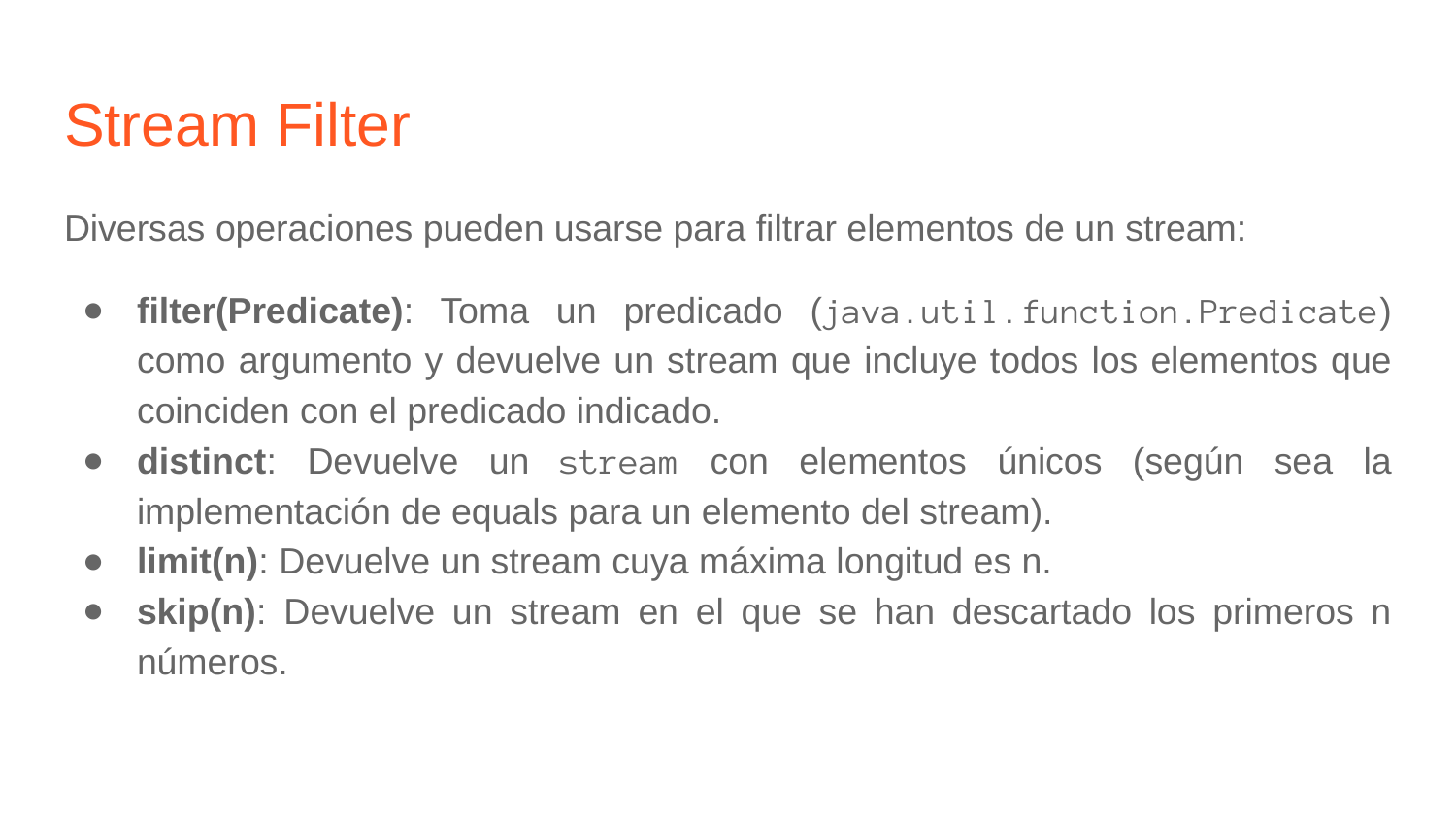

# Stream Filter
Diversas operaciones pueden usarse para filtrar elementos de un stream:
filter(Predicate): Toma un predicado (java.util.function.Predicate) como argumento y devuelve un stream que incluye todos los elementos que coinciden con el predicado indicado.
distinct: Devuelve un stream con elementos únicos (según sea la implementación de equals para un elemento del stream).
limit(n): Devuelve un stream cuya máxima longitud es n.
skip(n): Devuelve un stream en el que se han descartado los primeros n números.